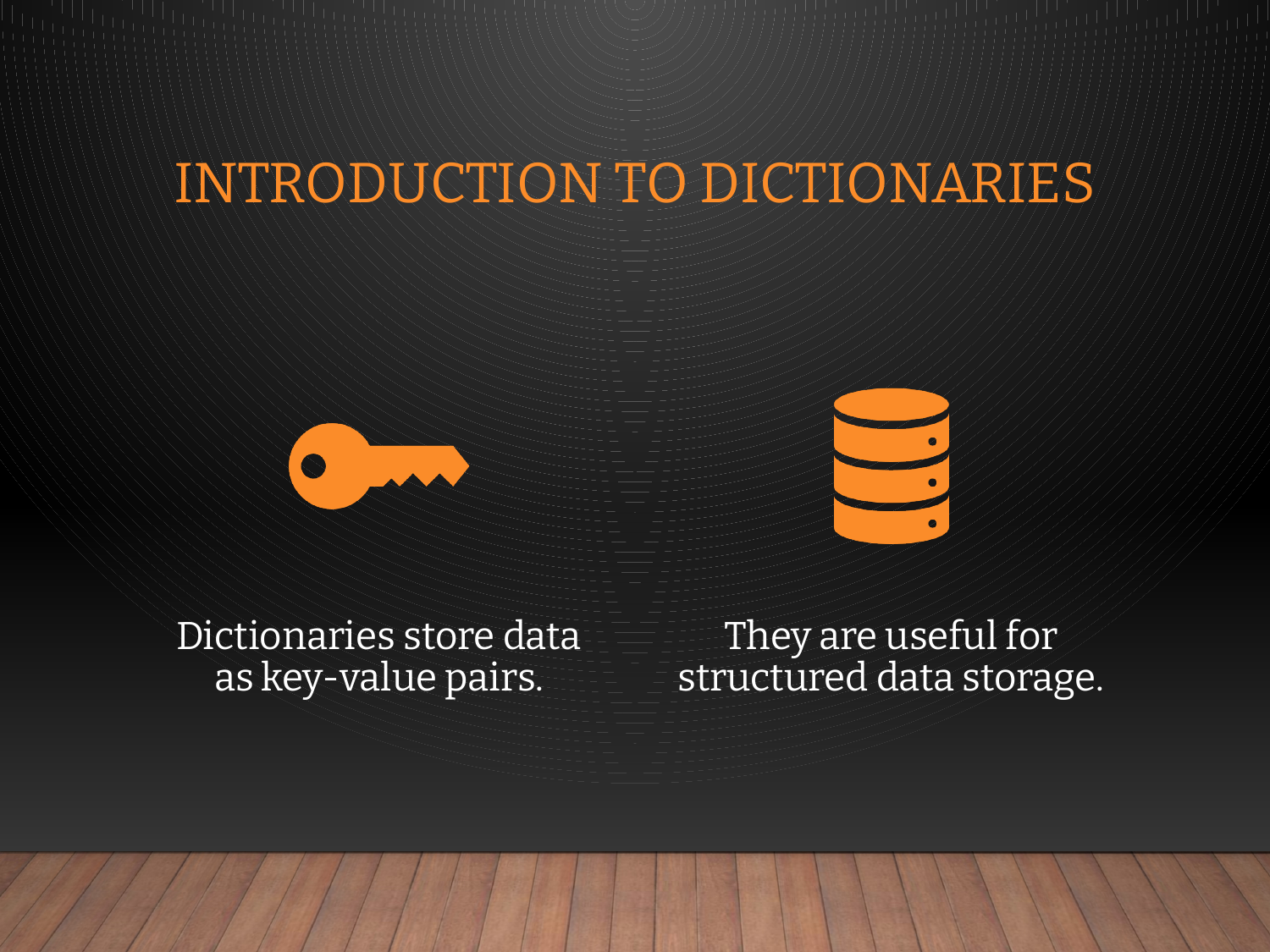

# Introduction to Dictionaries
Dictionaries store data as key-value pairs.
They are useful for structured data storage.